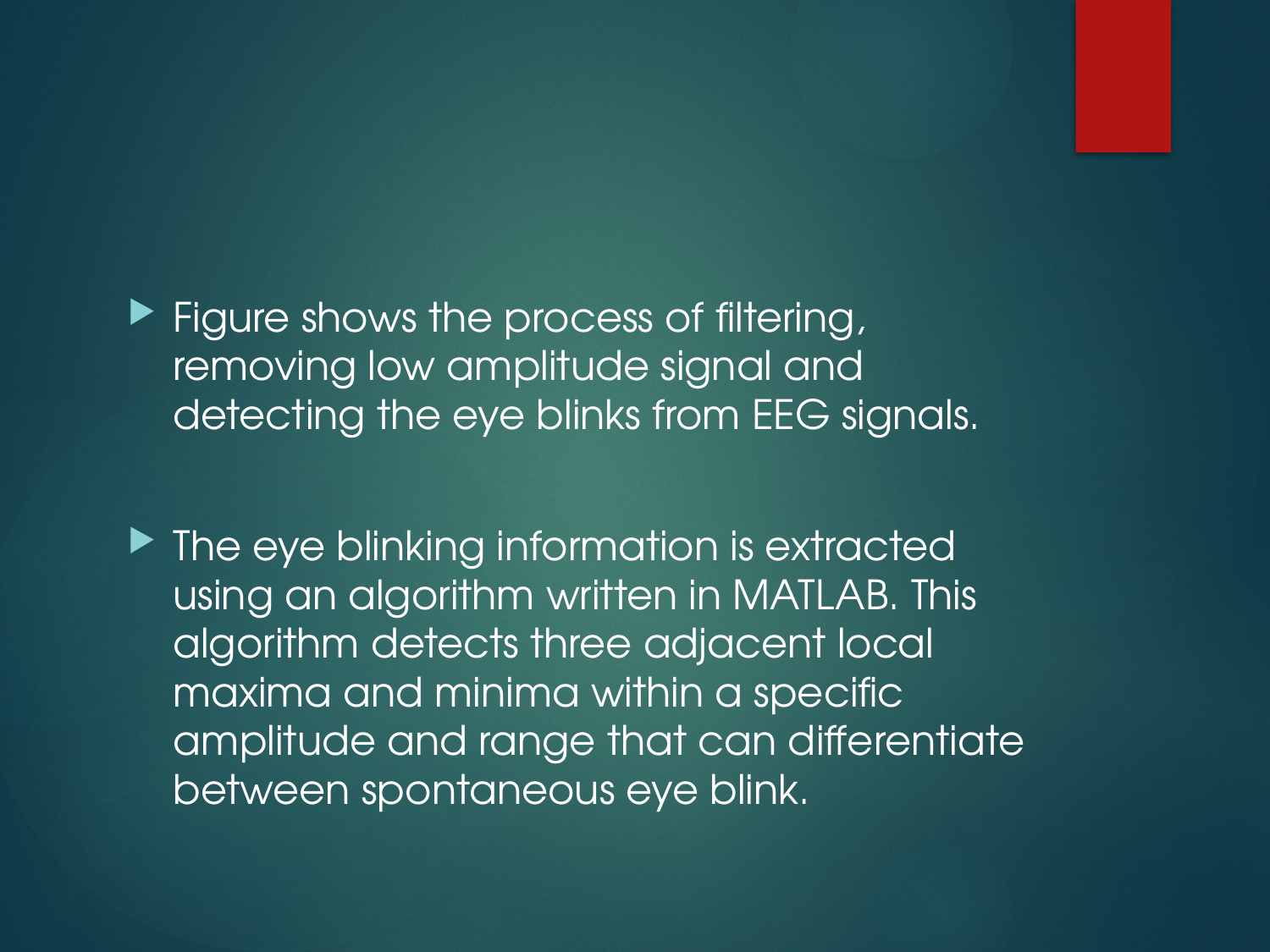

#
Figure shows the process of filtering, removing low amplitude signal and detecting the eye blinks from EEG signals.

The eye blinking information is extracted using an algorithm written in MATLAB. This algorithm detects three adjacent local maxima and minima within a specific amplitude and range that can differentiate between spontaneous eye blink.